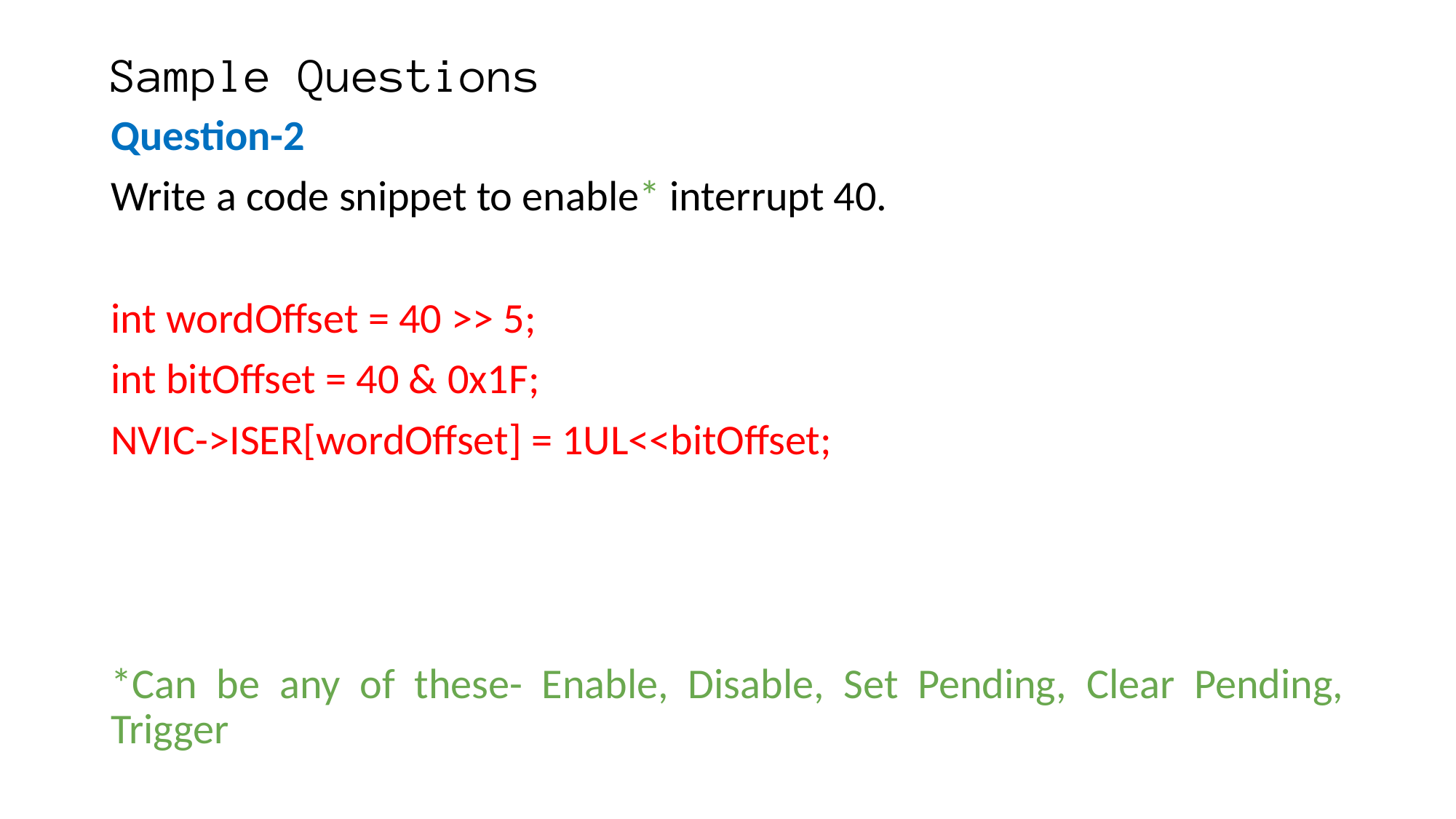

# Sample Questions
Question-2
Write a code snippet to enable* interrupt 40.

int wordOffset = 40 >> 5;
int bitOffset = 40 & 0x1F;
NVIC->ISER[wordOffset] = 1UL<<bitOffset;

*Can be any of these- Enable, Disable, Set Pending, Clear Pending, Trigger